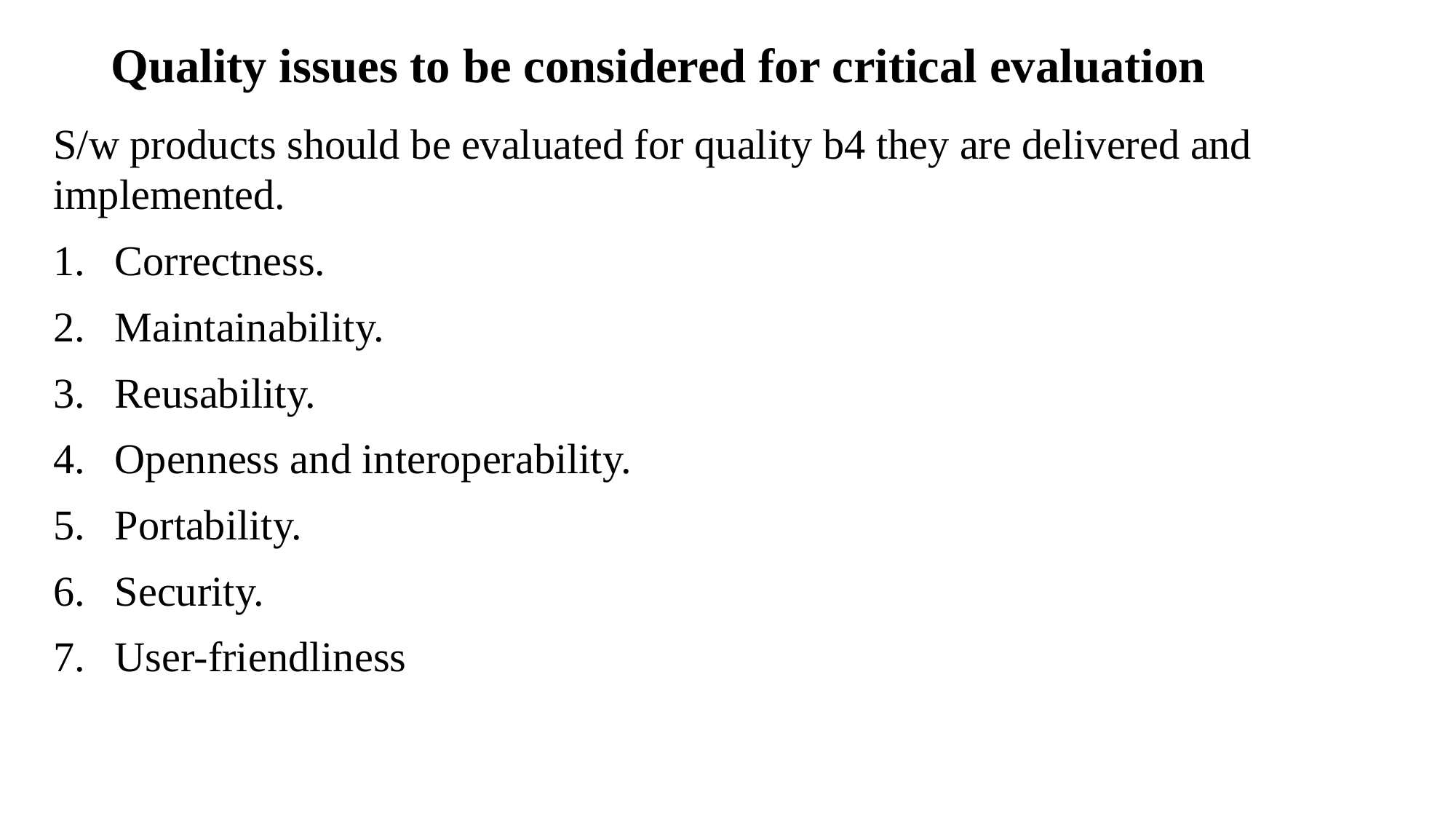

# Quality issues to be considered for critical evaluation
S/w products should be evaluated for quality b4 they are delivered and implemented.
Correctness.
Maintainability.
Reusability.
Openness and interoperability.
Portability.
Security.
User-friendliness